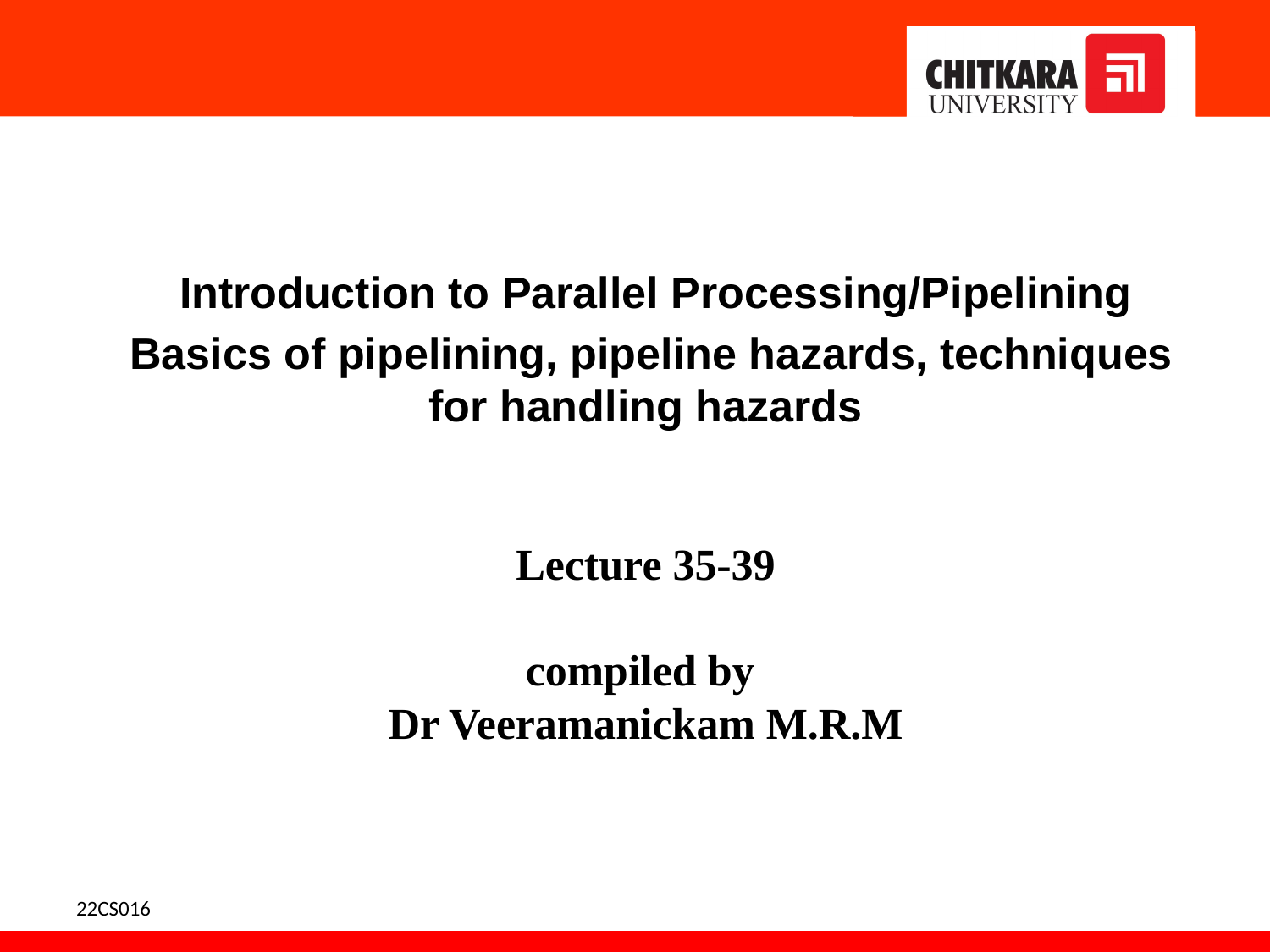

# Introduction to Parallel Processing/Pipelining Basics of pipelining, pipeline hazards, techniques for handling hazards Lecture 35-39 compiled by Dr Veeramanickam M.R.M

22CS016
1